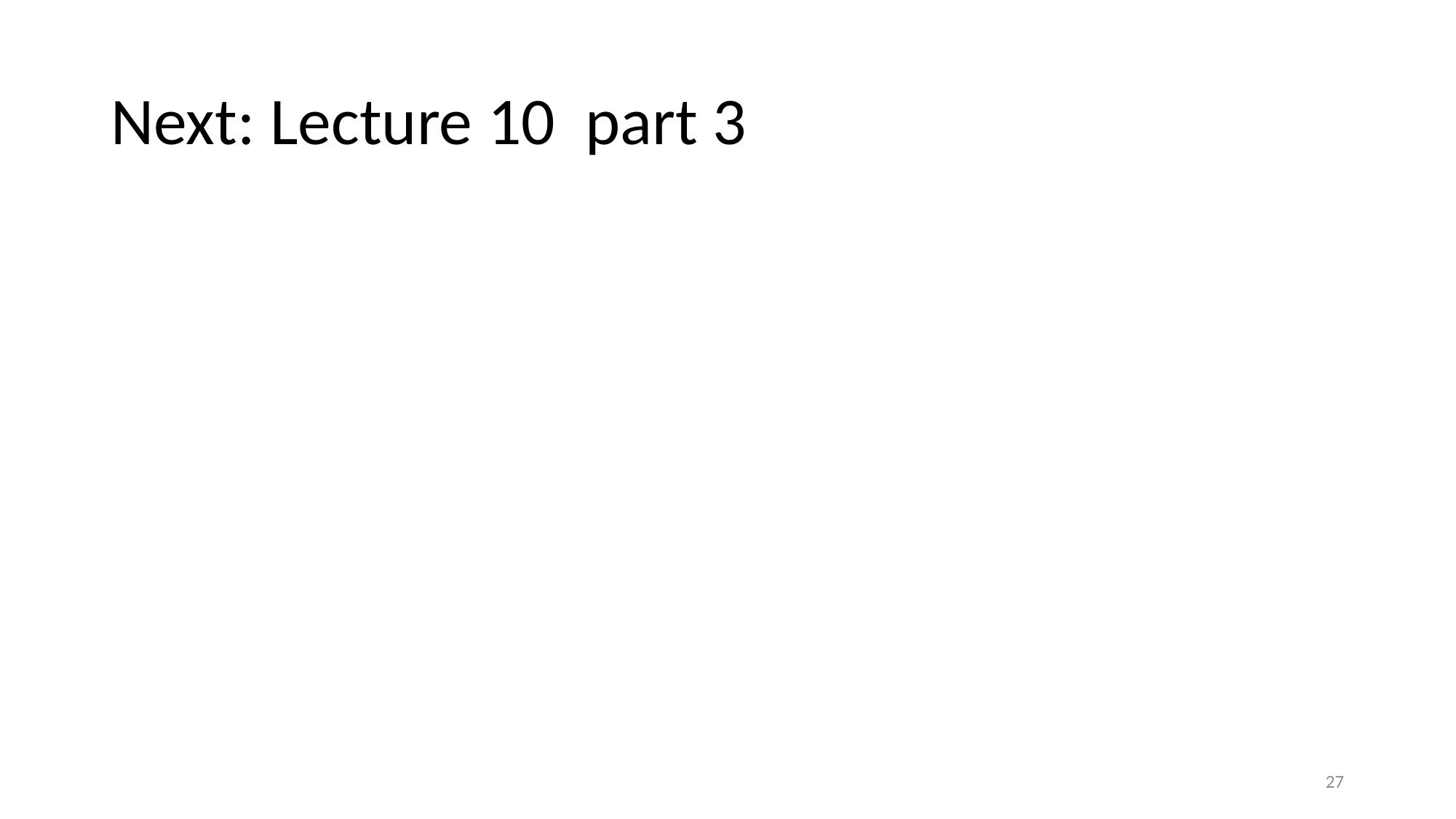

# Next: Lecture 10  part 3

27